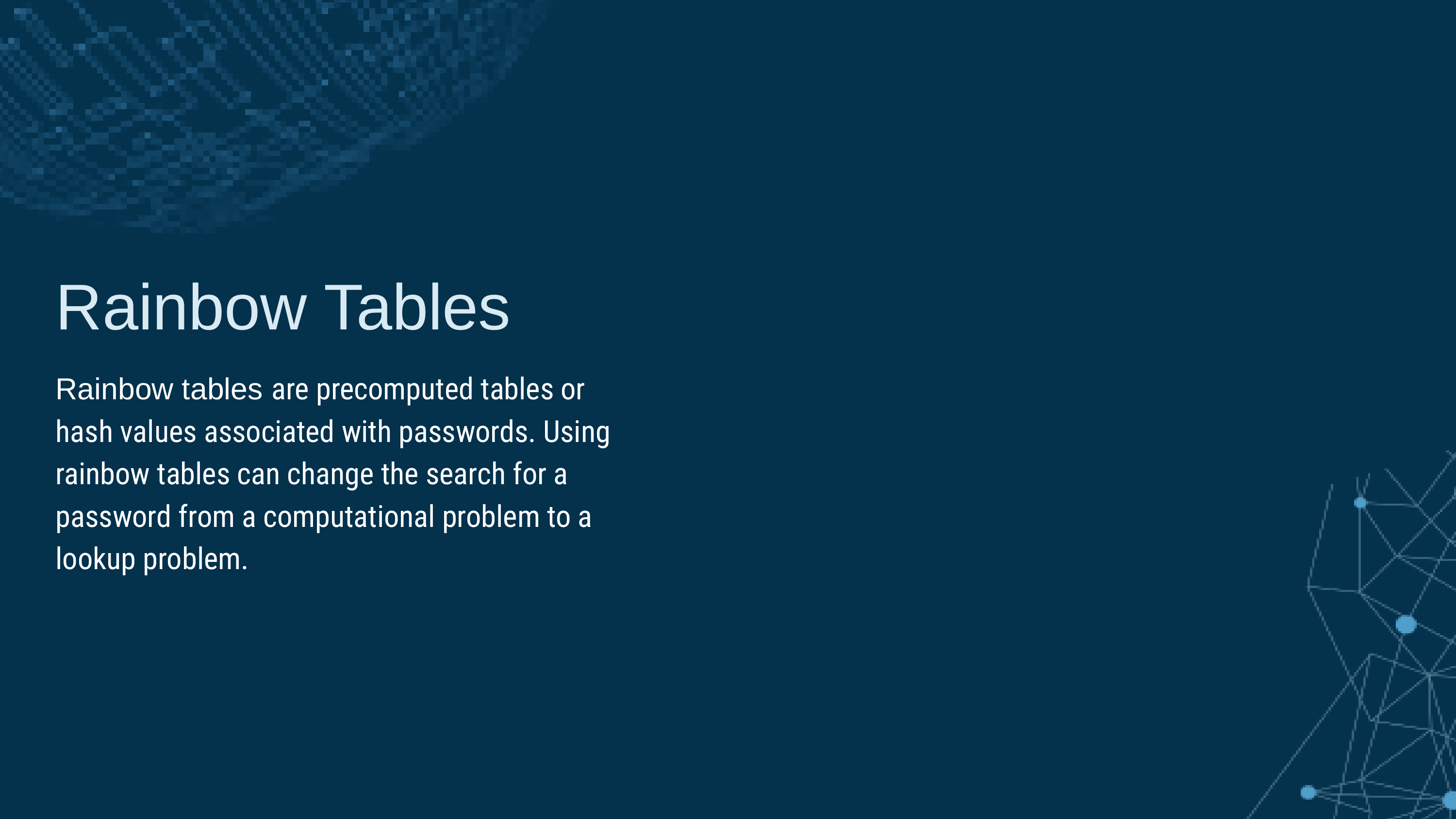

Rainbow Tables
Rainbow tables are precomputed tables or hash values associated with passwords. Using rainbow tables can change the search for a password from a computational problem to a lookup problem.